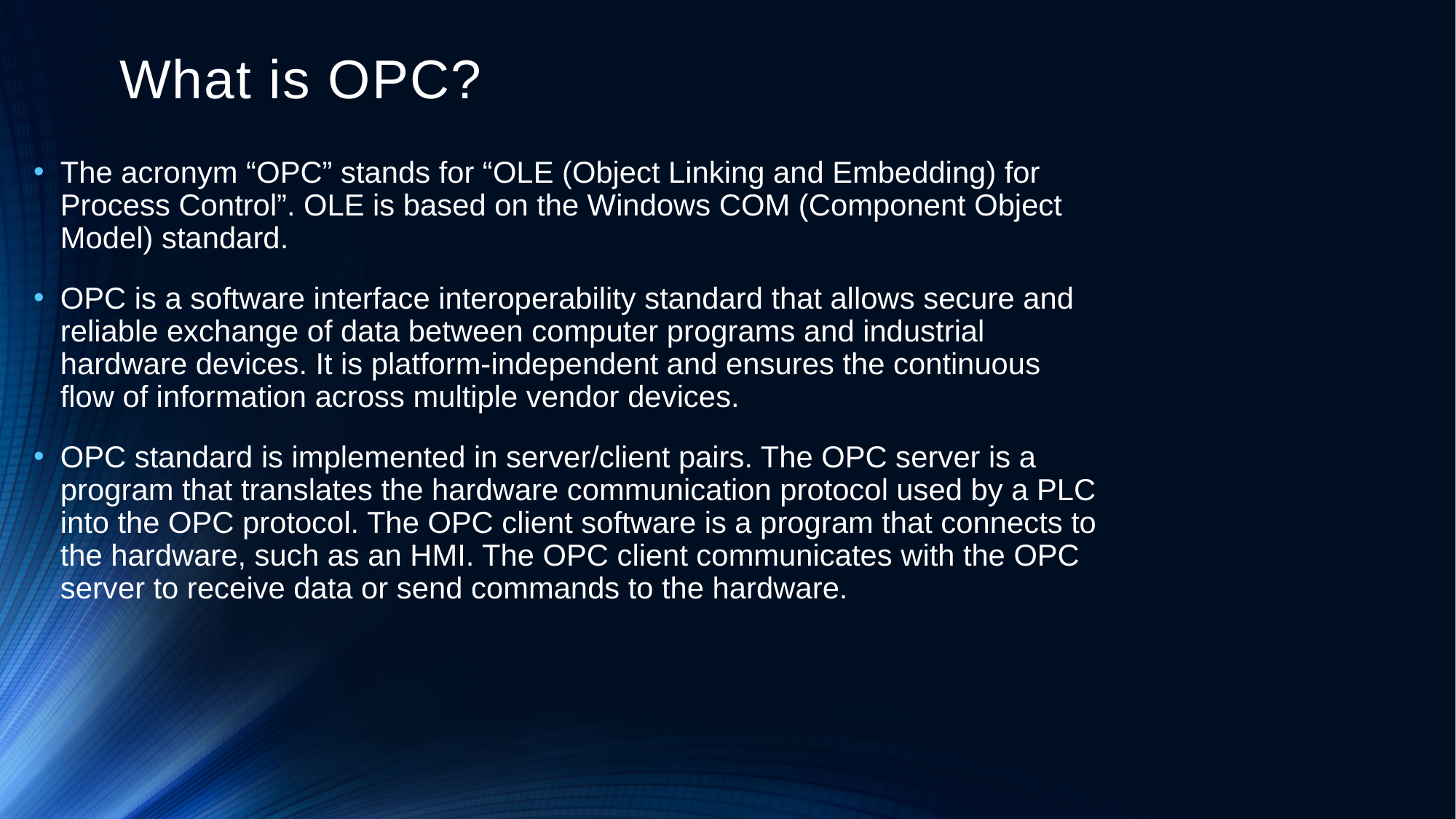

# What is OPC?
The acronym “OPC” stands for “OLE (Object Linking and Embedding) for Process Control”. OLE is based on the Windows COM (Component Object Model) standard.
OPC is a software interface interoperability standard that allows secure and reliable exchange of data between computer programs and industrial hardware devices. It is platform-independent and ensures the continuous flow of information across multiple vendor devices.
OPC standard is implemented in server/client pairs. The OPC server is a program that translates the hardware communication protocol used by a PLC into the OPC protocol. The OPC client software is a program that connects to the hardware, such as an HMI. The OPC client communicates with the OPC server to receive data or send commands to the hardware.